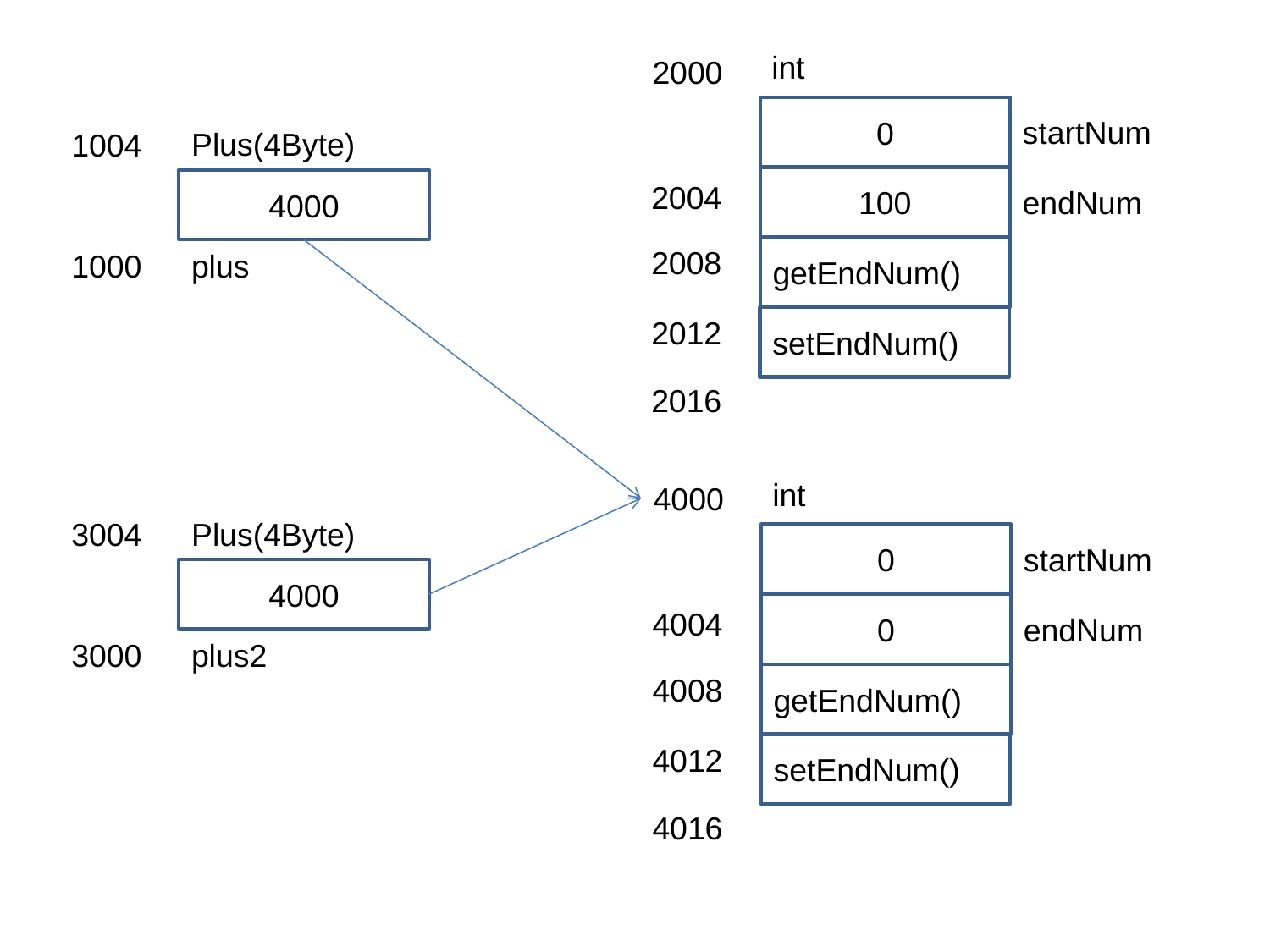

int
2000
0
startNum
Plus(4Byte)
1004
100
4000
2004
endNum
2008
getEndNum()
1000
plus
2012
setEndNum()
2016
int
4000
Plus(4Byte)
3004
0
startNum
4000
0
4004
endNum
3000
plus2
4008
getEndNum()
4012
setEndNum()
4016